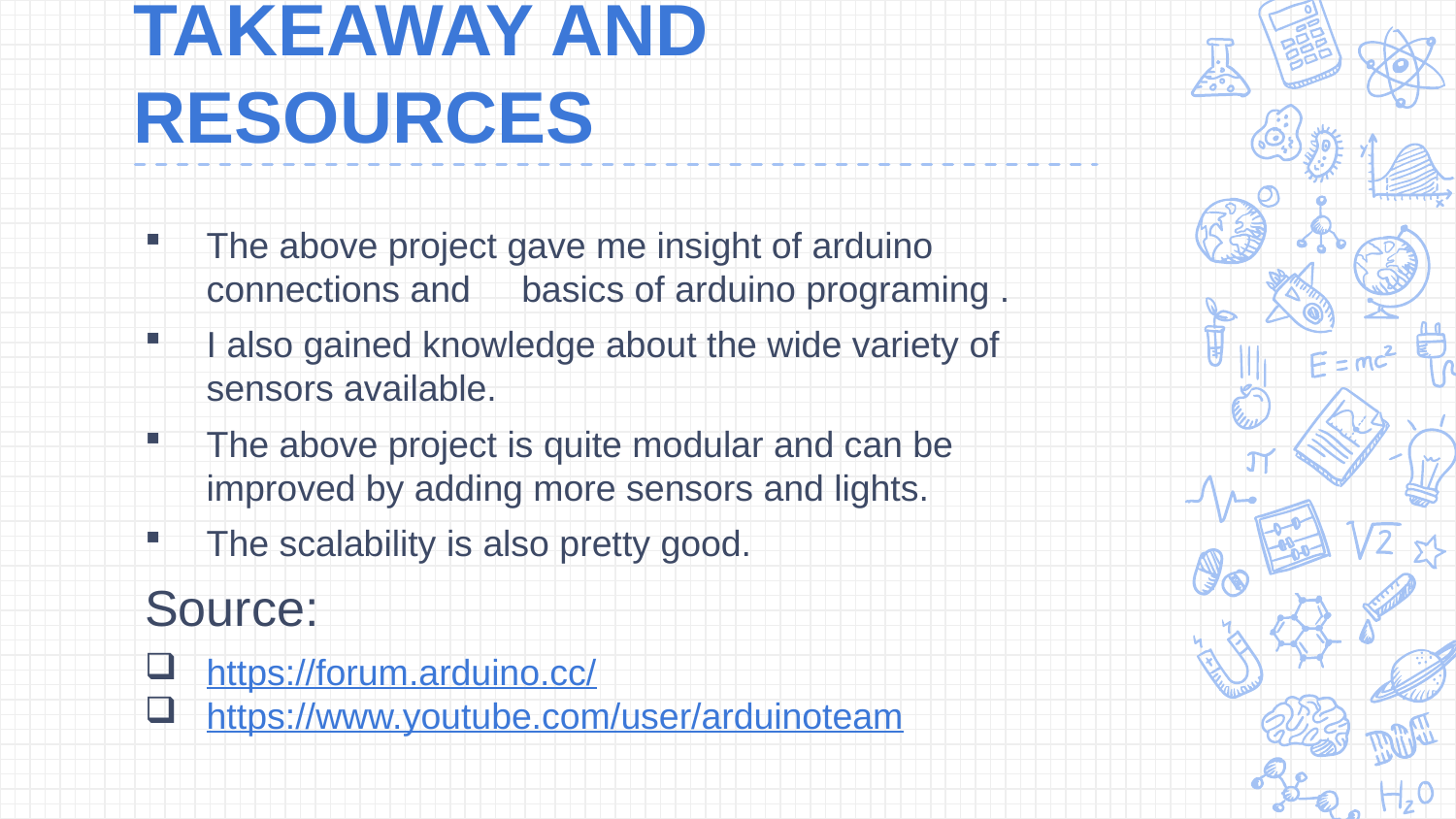

# TAKEAWAY AND RESOURCES
The above project gave me insight of arduino connections and     basics of arduino programing .
I also gained knowledge about the wide variety of sensors available.
The above project is quite modular and can be improved by adding more sensors and lights.
The scalability is also pretty good.
Source:
https://forum.arduino.cc/
https://www.youtube.com/user/arduinoteam